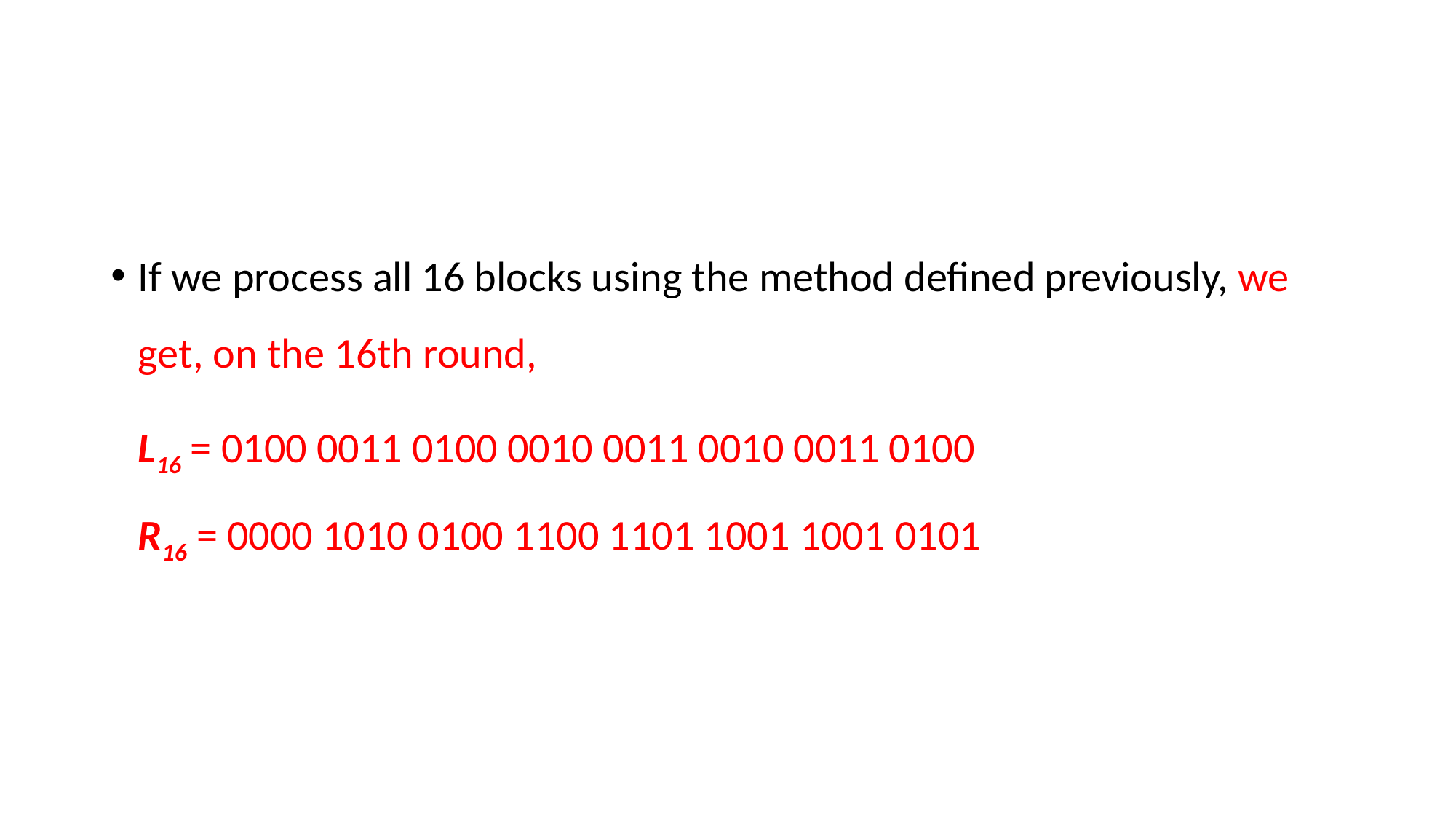

#
If we process all 16 blocks using the method defined previously, we get, on the 16th round,
	L16 = 0100 0011 0100 0010 0011 0010 0011 0100 
R16 = 0000 1010 0100 1100 1101 1001 1001 0101